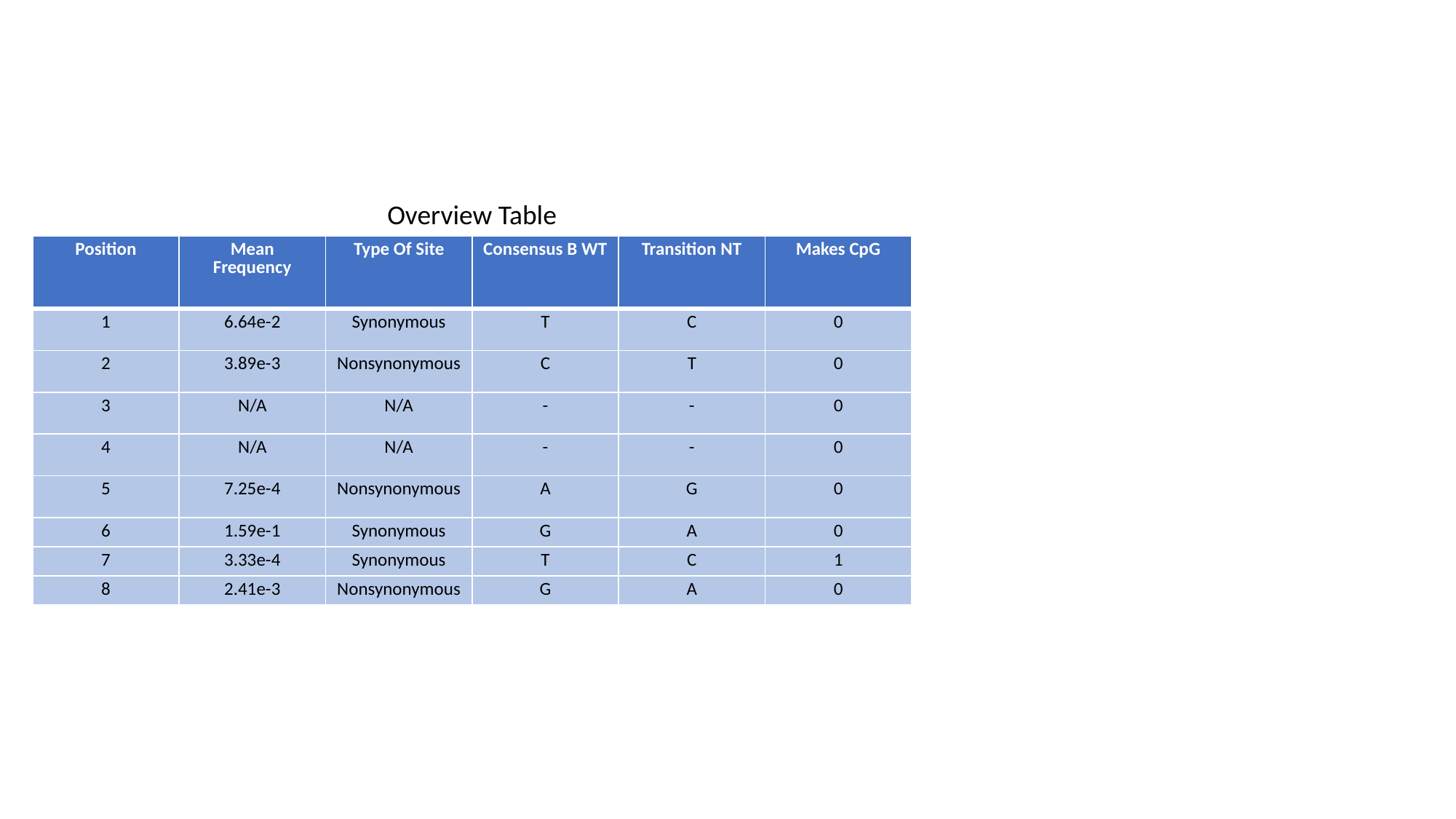

Overview Table
| Position | Mean Frequency | Type Of Site | Consensus B WT | Transition NT | Makes CpG |
| --- | --- | --- | --- | --- | --- |
| 1 | 6.64e-2 | Synonymous | T | C | 0 |
| 2 | 3.89e-3 | Nonsynonymous | C | T | 0 |
| 3 | N/A | N/A | - | - | 0 |
| 4 | N/A | N/A | - | - | 0 |
| 5 | 7.25e-4 | Nonsynonymous | A | G | 0 |
| 6 | 1.59e-1 | Synonymous | G | A | 0 |
| 7 | 3.33e-4 | Synonymous | T | C | 1 |
| 8 | 2.41e-3 | Nonsynonymous | G | A | 0 |